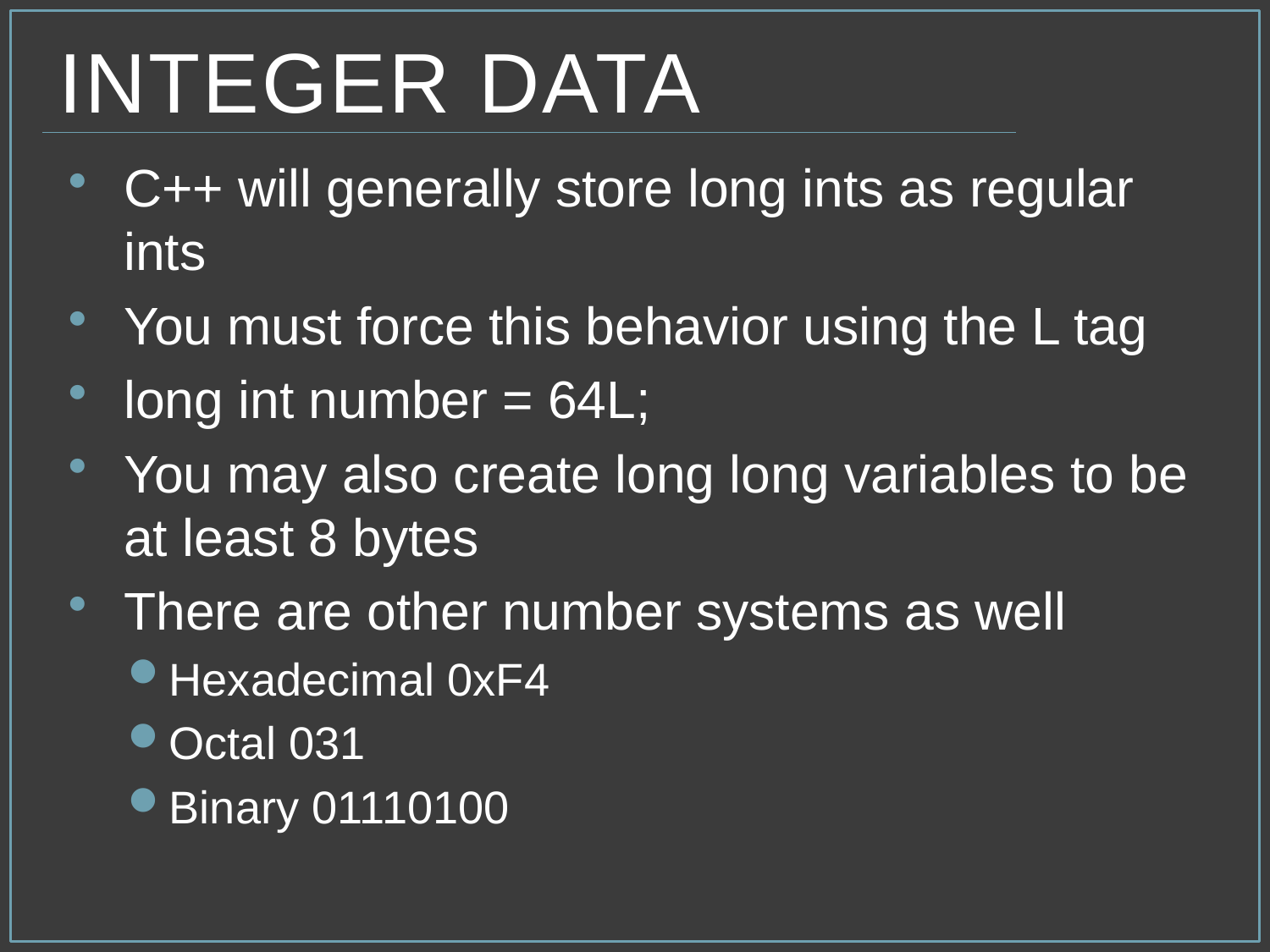

# Integer Data
C++ will generally store long ints as regular ints
You must force this behavior using the L tag
long int number = 64L;
You may also create long long variables to be at least 8 bytes
There are other number systems as well
Hexadecimal 0xF4
Octal 031
Binary 01110100